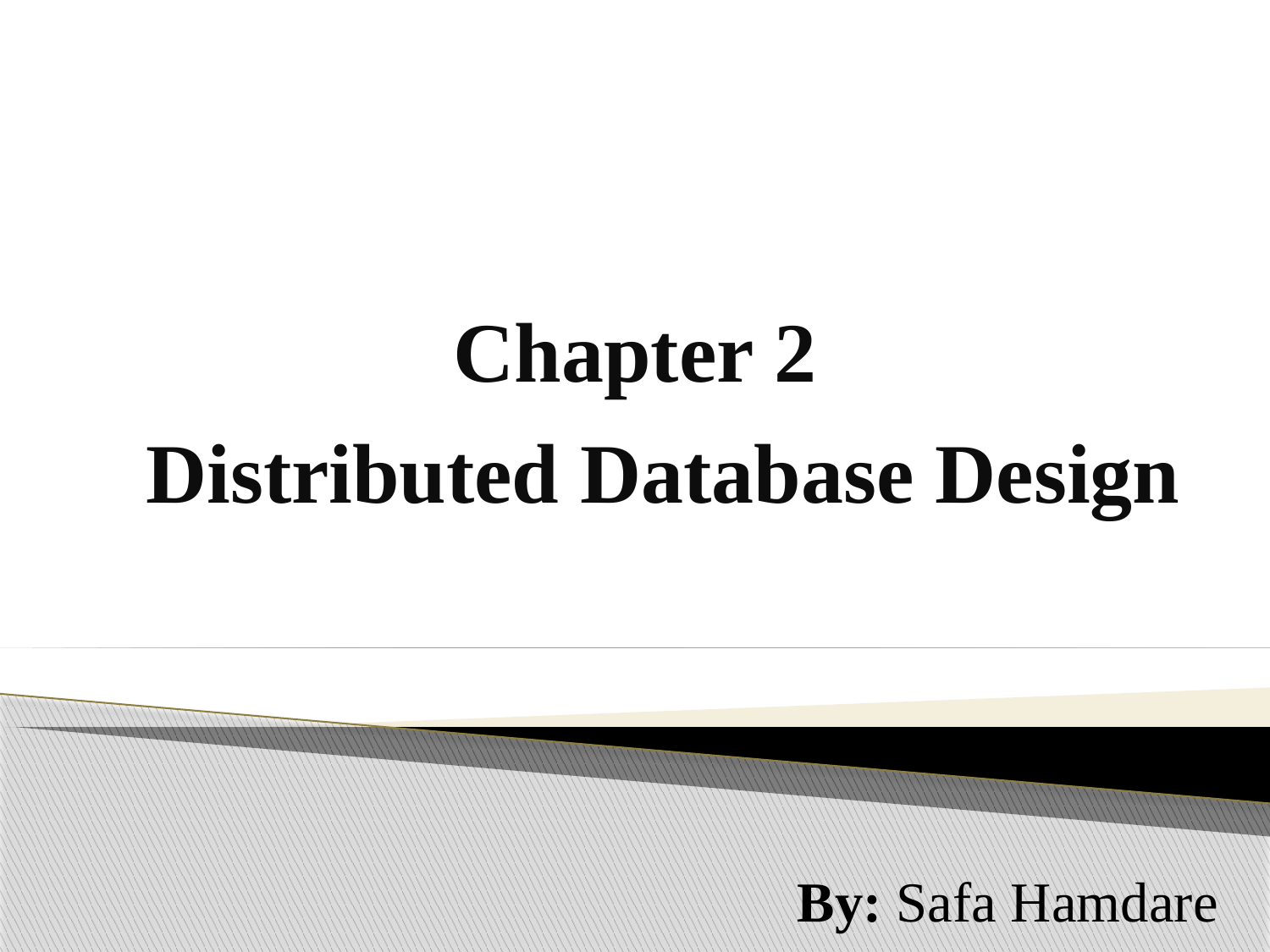

# Chapter 2
Distributed Database Design
By: Safa Hamdare